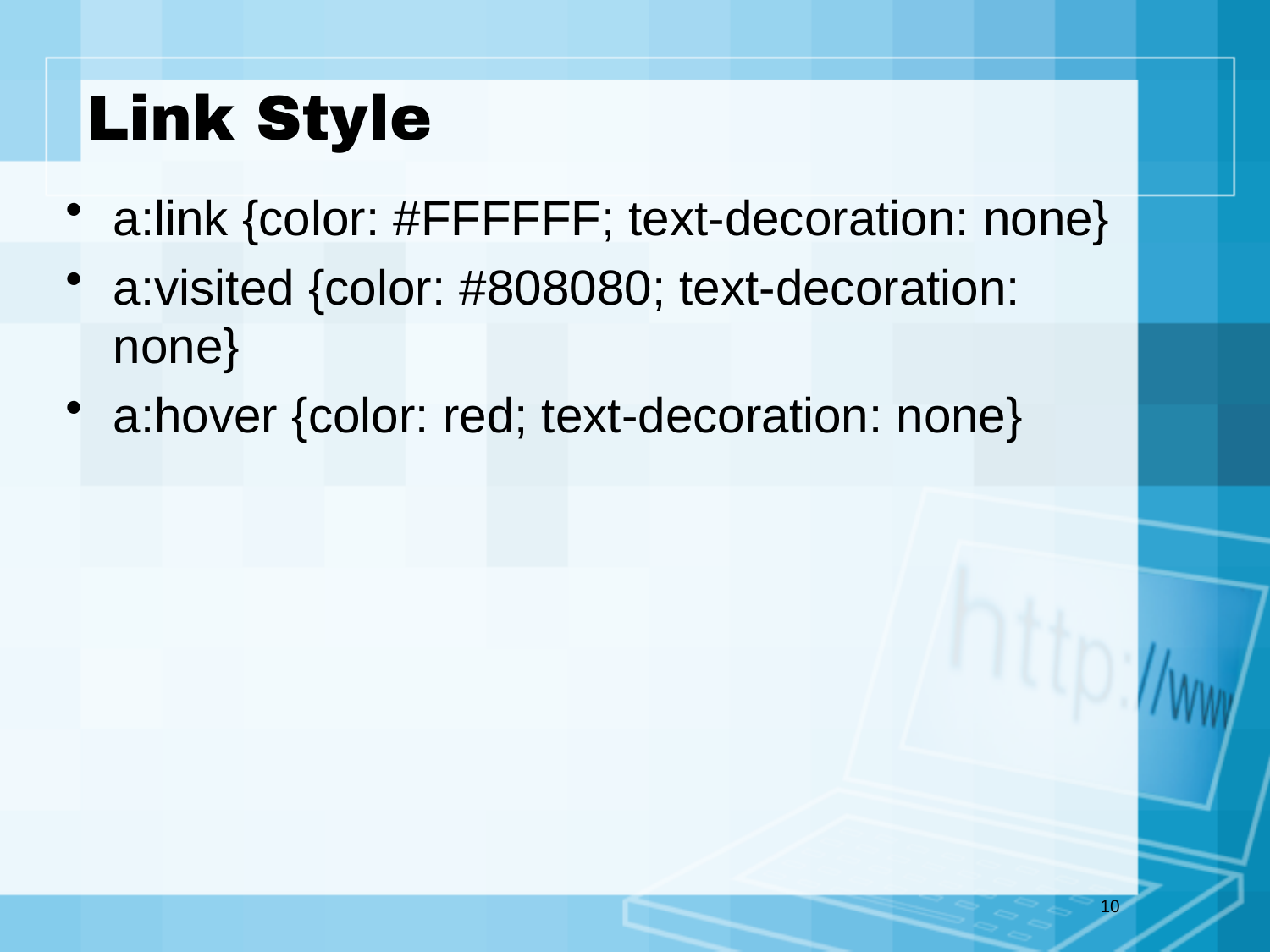

# Link Style
a:link {color: #FFFFFF; text-decoration: none}
a:visited {color: #808080; text-decoration: none}
a:hover {color: red; text-decoration: none}
10